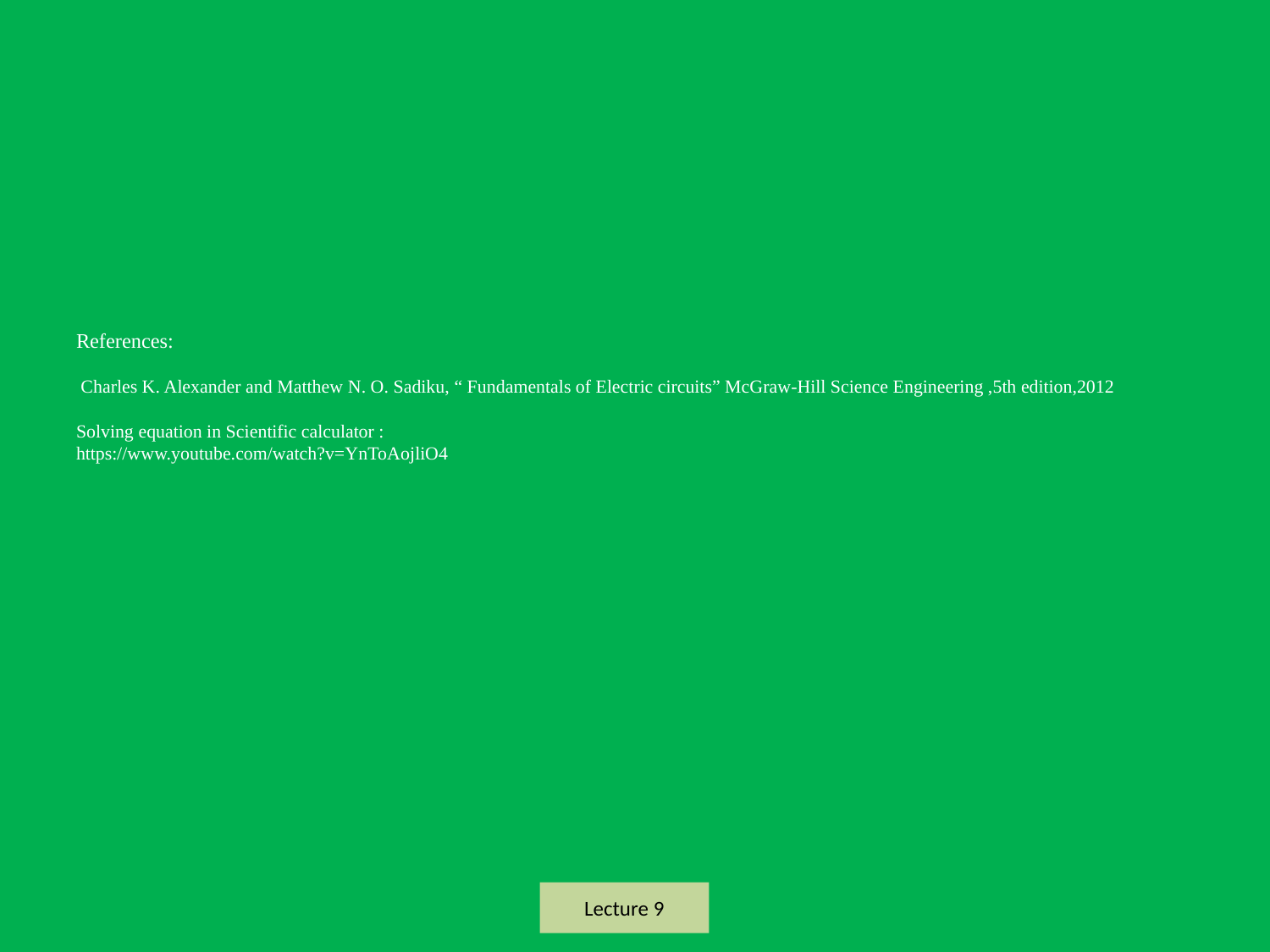

# References: Charles K. Alexander and Matthew N. O. Sadiku, “ Fundamentals of Electric circuits” McGraw-Hill Science Engineering ,5th edition,2012 Solving equation in Scientific calculator : https://www.youtube.com/watch?v=YnToAojliO4
Lecture 9
13